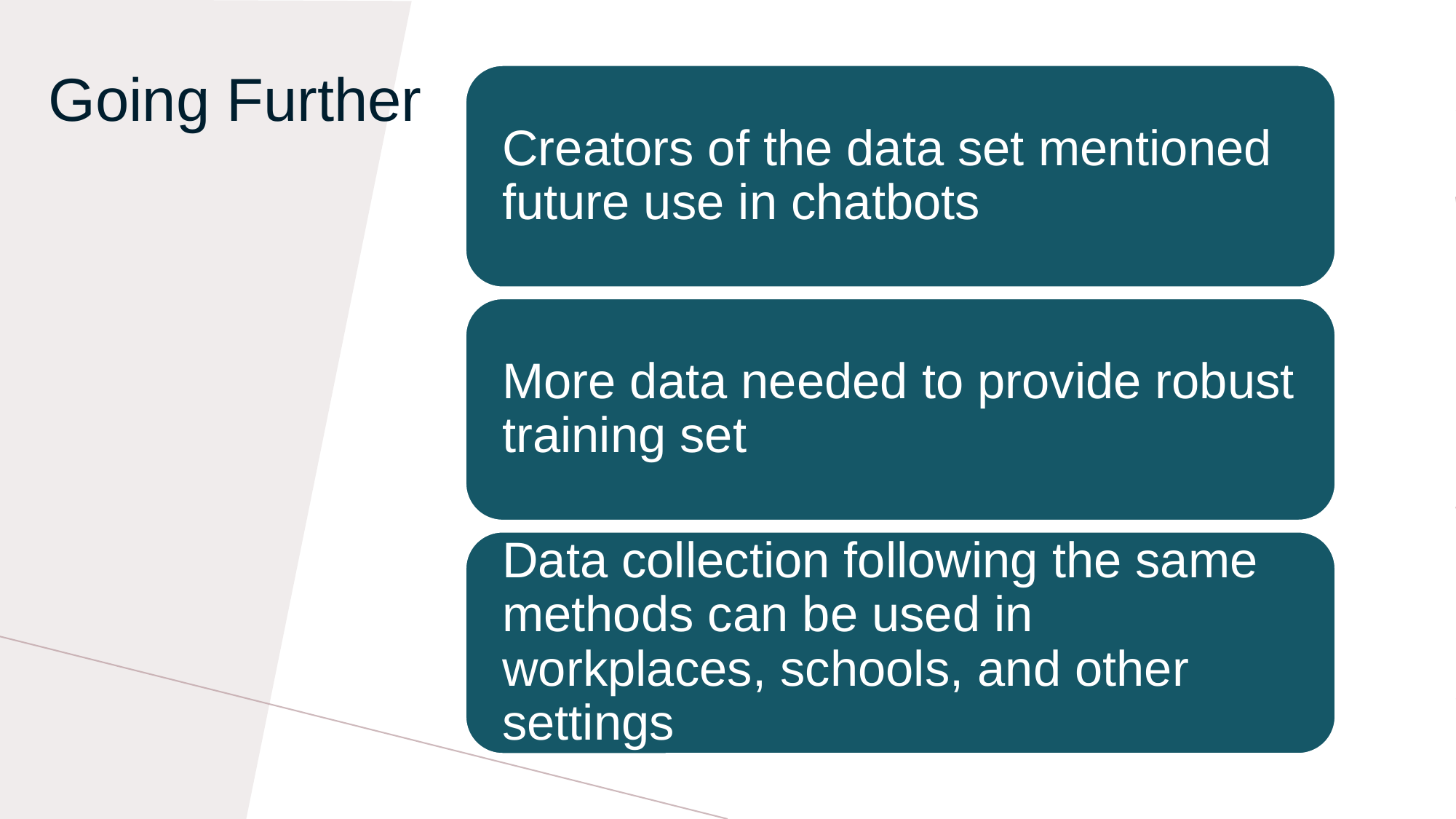

# Going Further
Creators of the data set mentioned future use in chatbots
More data needed to provide robust training set
Data collection following the same methods can be used in workplaces, schools, and other settings